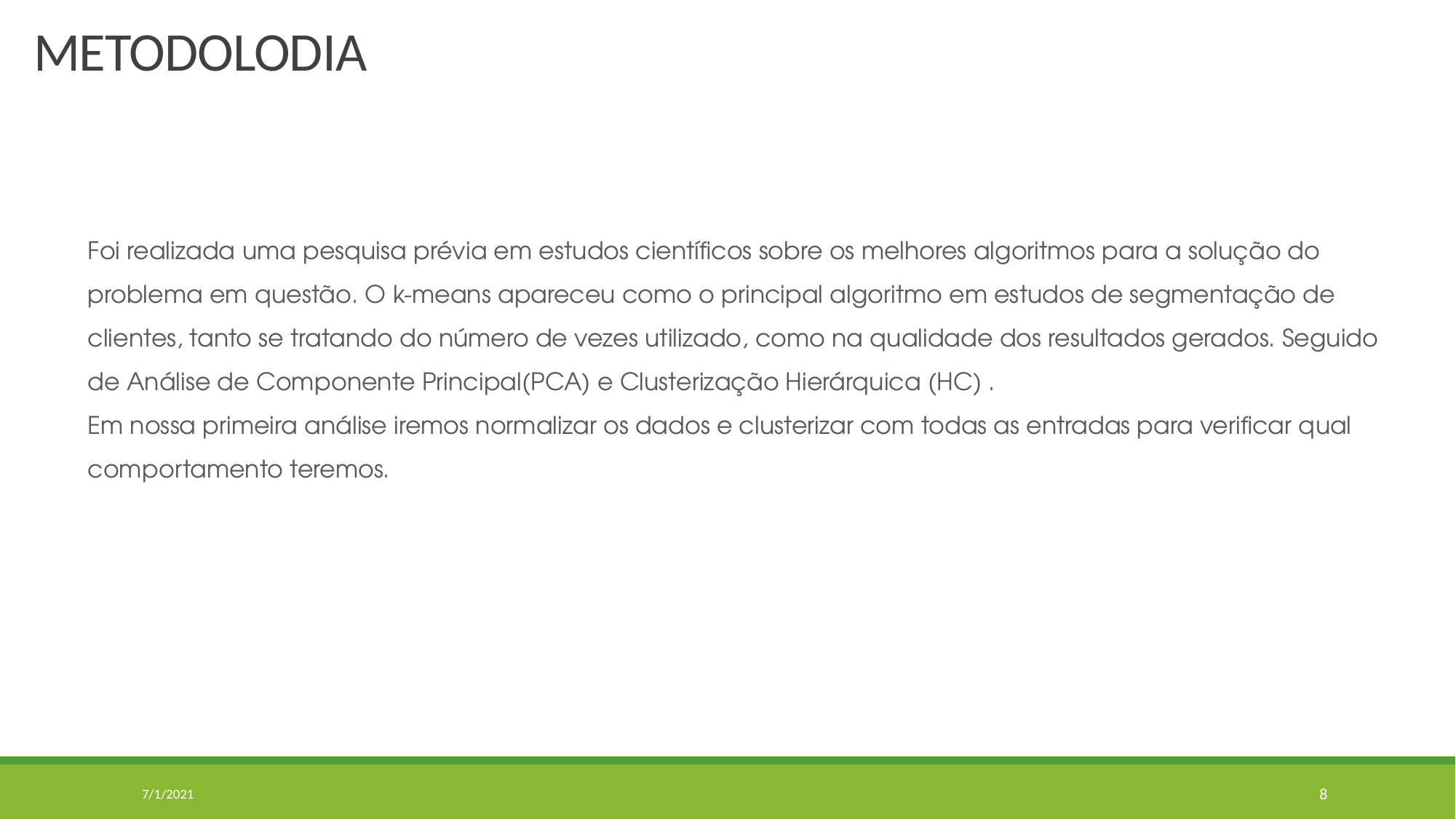

# METODOLODIA
Foi realizada uma pesquisa prévia em estudos científicos sobre os melhores algoritmos para a solução do problema em questão. O k-means apareceu como o principal algoritmo em estudos de segmentação de clientes, tanto se tratando do número de vezes utilizado, como na qualidade dos resultados gerados. Seguido de Análise de Componente Principal(PCA) e Clusterização Hierárquica (HC) .
Em nossa primeira análise iremos normalizar os dados e clusterizar com todas as entradas para verificar qual comportamento teremos.
7/1/2021

8